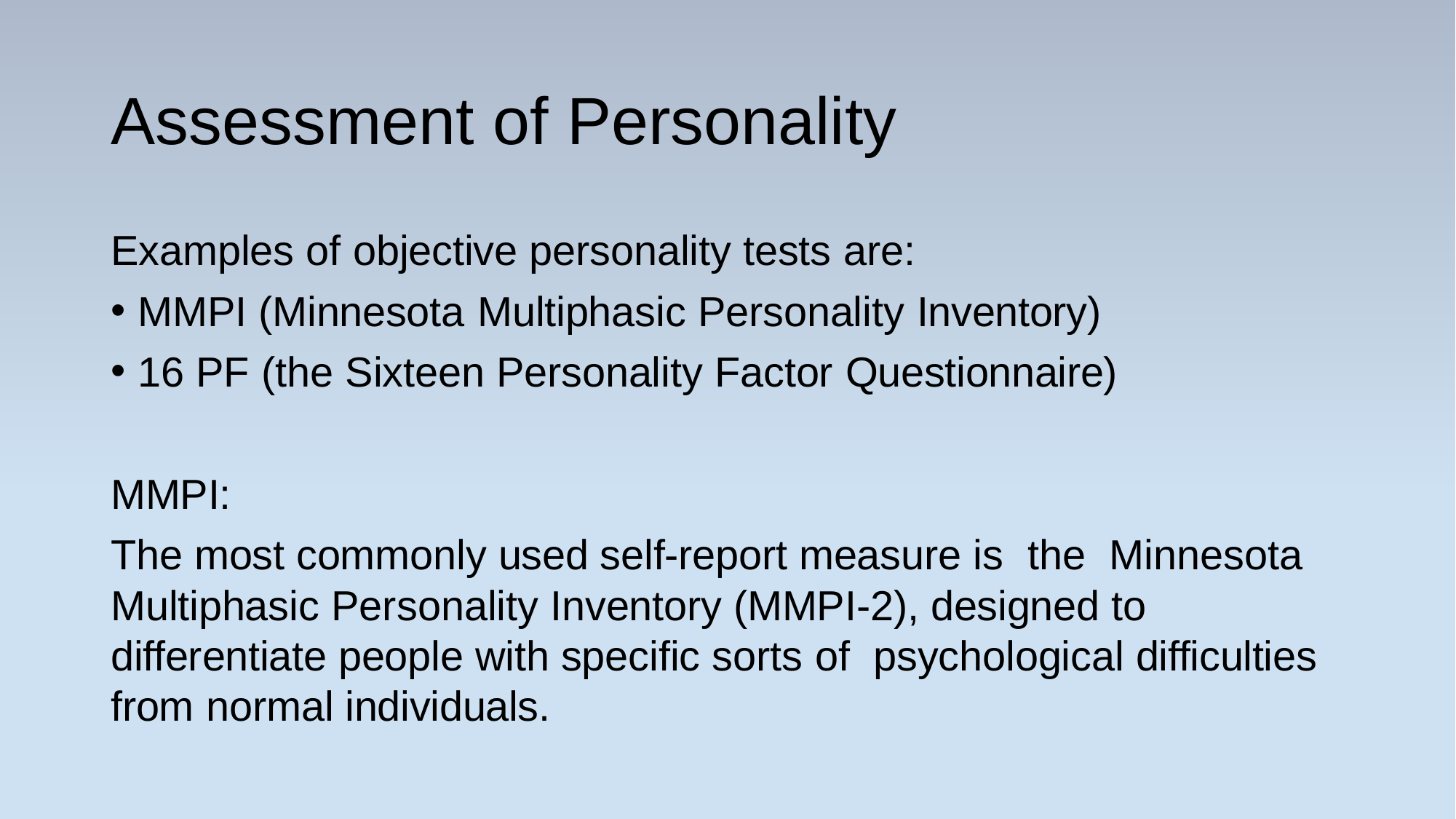

# Assessment of Personality
Examples of objective personality tests are:
MMPI (Minnesota Multiphasic Personality Inventory)
16 PF (the Sixteen Personality Factor Questionnaire)

MMPI:
The most commonly used self-report measure is the  Minnesota Multiphasic Personality Inventory (MMPI-2), designed to differentiate people with specific sorts of  psychological difficulties from normal individuals.